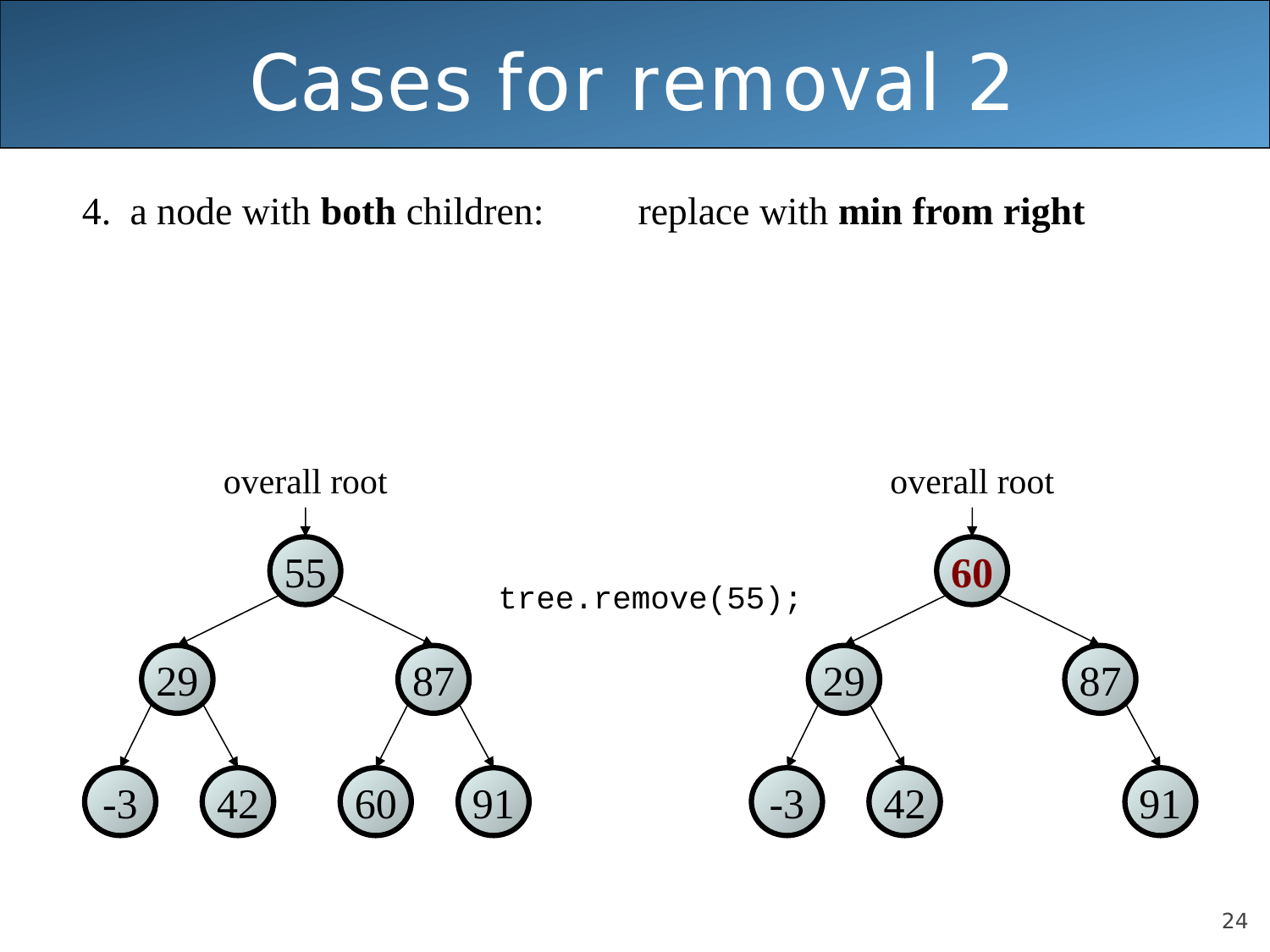

# Cases for removal 2
4.	a node with both children:	replace with min from right
overall root
55
29
87
-3
42
60
91
overall root
60
29
87
-3
42
91
tree.remove(55);